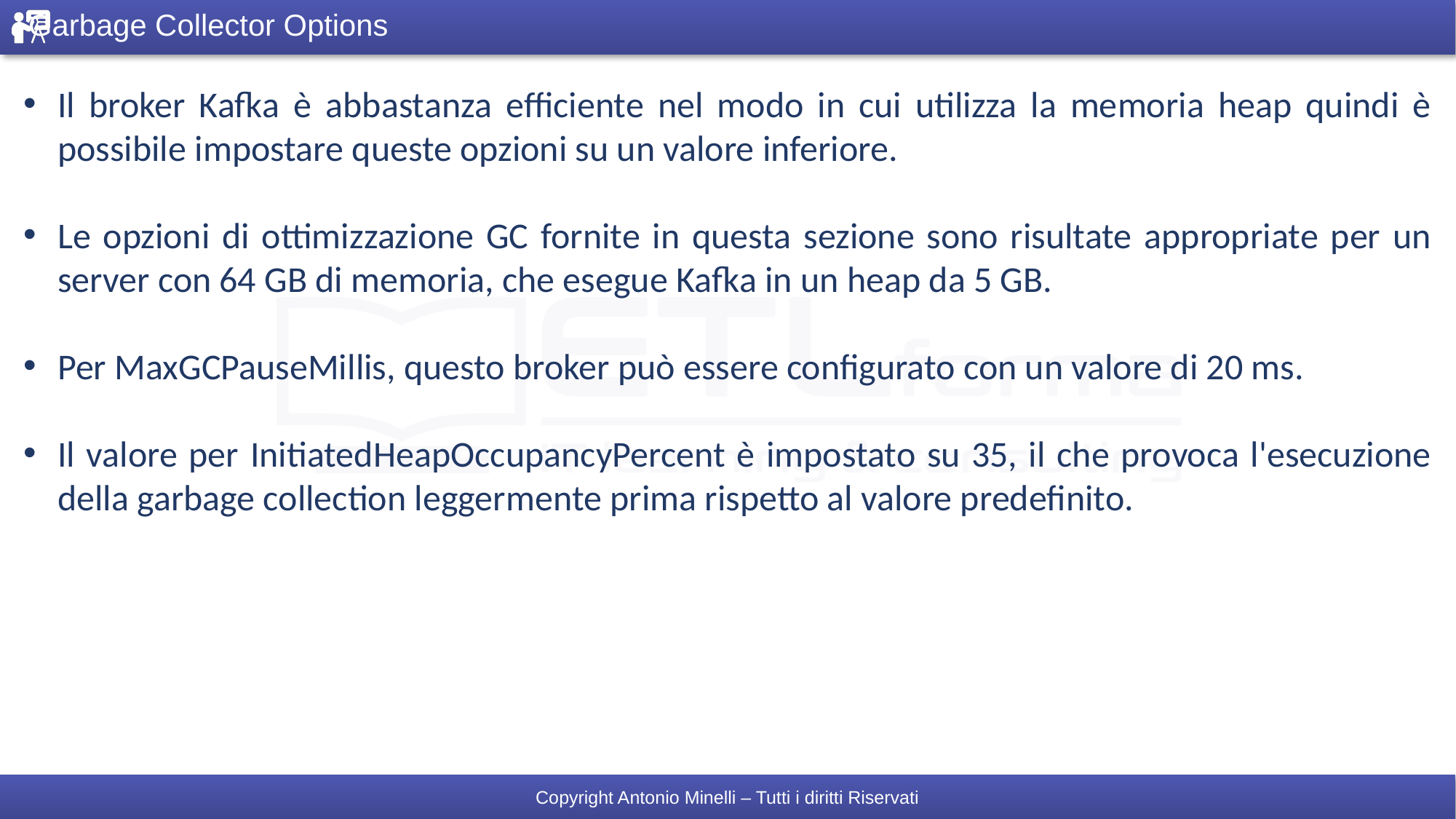

# Garbage Collector Options
Il broker Kafka è abbastanza efficiente nel modo in cui utilizza la memoria heap quindi è possibile impostare queste opzioni su un valore inferiore.

Le opzioni di ottimizzazione GC fornite in questa sezione sono risultate appropriate per un server con 64 GB di memoria, che esegue Kafka in un heap da 5 GB.

Per MaxGCPauseMillis, questo broker può essere configurato con un valore di 20 ms.

Il valore per InitiatedHeapOccupancyPercent è impostato su 35, il che provoca l'esecuzione della garbage collection leggermente prima rispetto al valore predefinito.